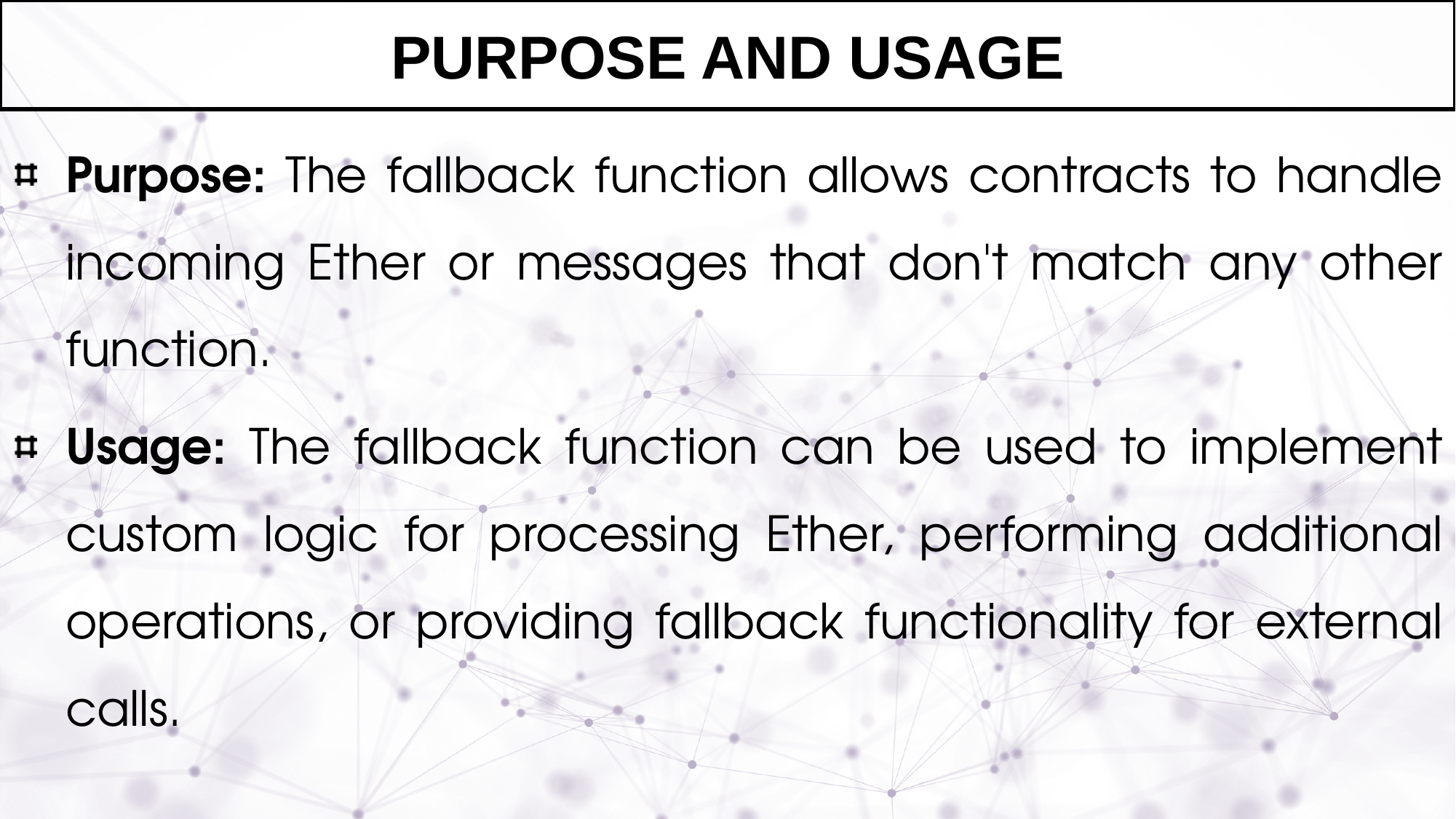

# Purpose and Usage
Purpose: The fallback function allows contracts to handle incoming Ether or messages that don't match any other function.
Usage: The fallback function can be used to implement custom logic for processing Ether, performing additional operations, or providing fallback functionality for external calls.